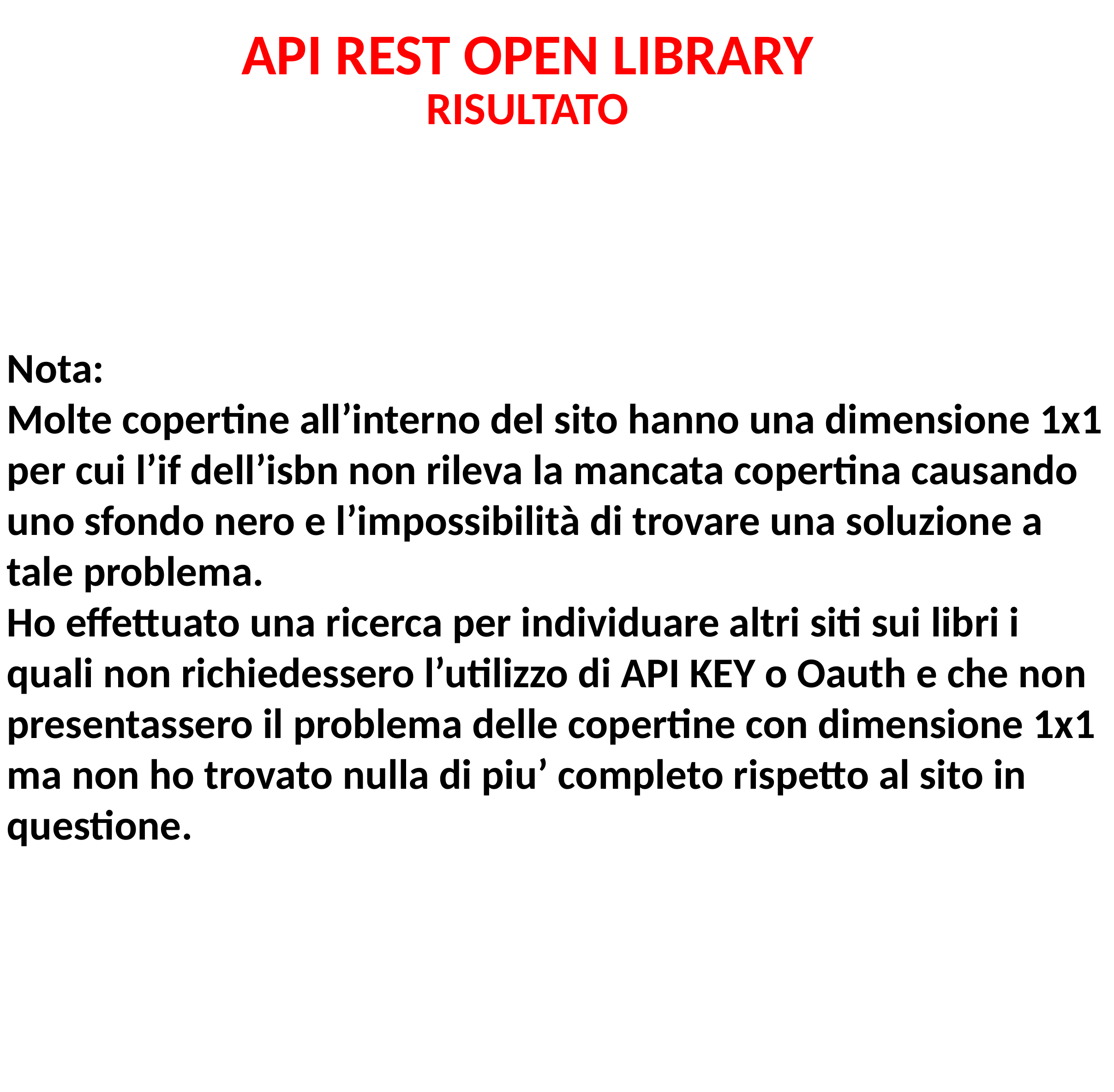

API REST OPEN LIBRARY
RISULTATO
Nota:
Molte copertine all’interno del sito hanno una dimensione 1x1 per cui l’if dell’isbn non rileva la mancata copertina causando uno sfondo nero e l’impossibilità di trovare una soluzione a tale problema.
Ho effettuato una ricerca per individuare altri siti sui libri i quali non richiedessero l’utilizzo di API KEY o Oauth e che non presentassero il problema delle copertine con dimensione 1x1 ma non ho trovato nulla di piu’ completo rispetto al sito in questione.